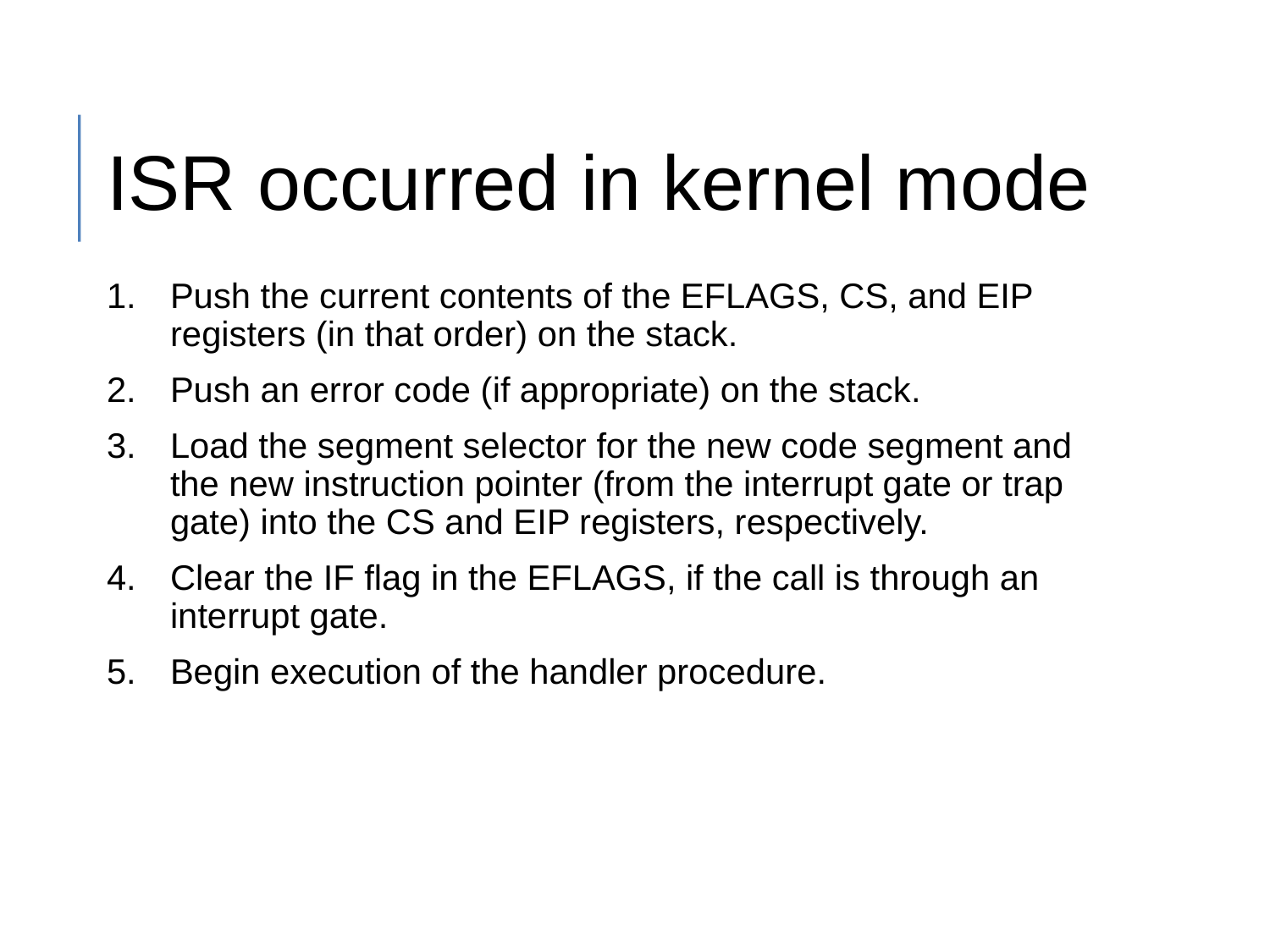

# ISR occurred in kernel mode
Push the current contents of the EFLAGS, CS, and EIP registers (in that order) on the stack.
Push an error code (if appropriate) on the stack.
Load the segment selector for the new code segment and the new instruction pointer (from the interrupt gate or trap gate) into the CS and EIP registers, respectively.
Clear the IF flag in the EFLAGS, if the call is through an interrupt gate.
Begin execution of the handler procedure.